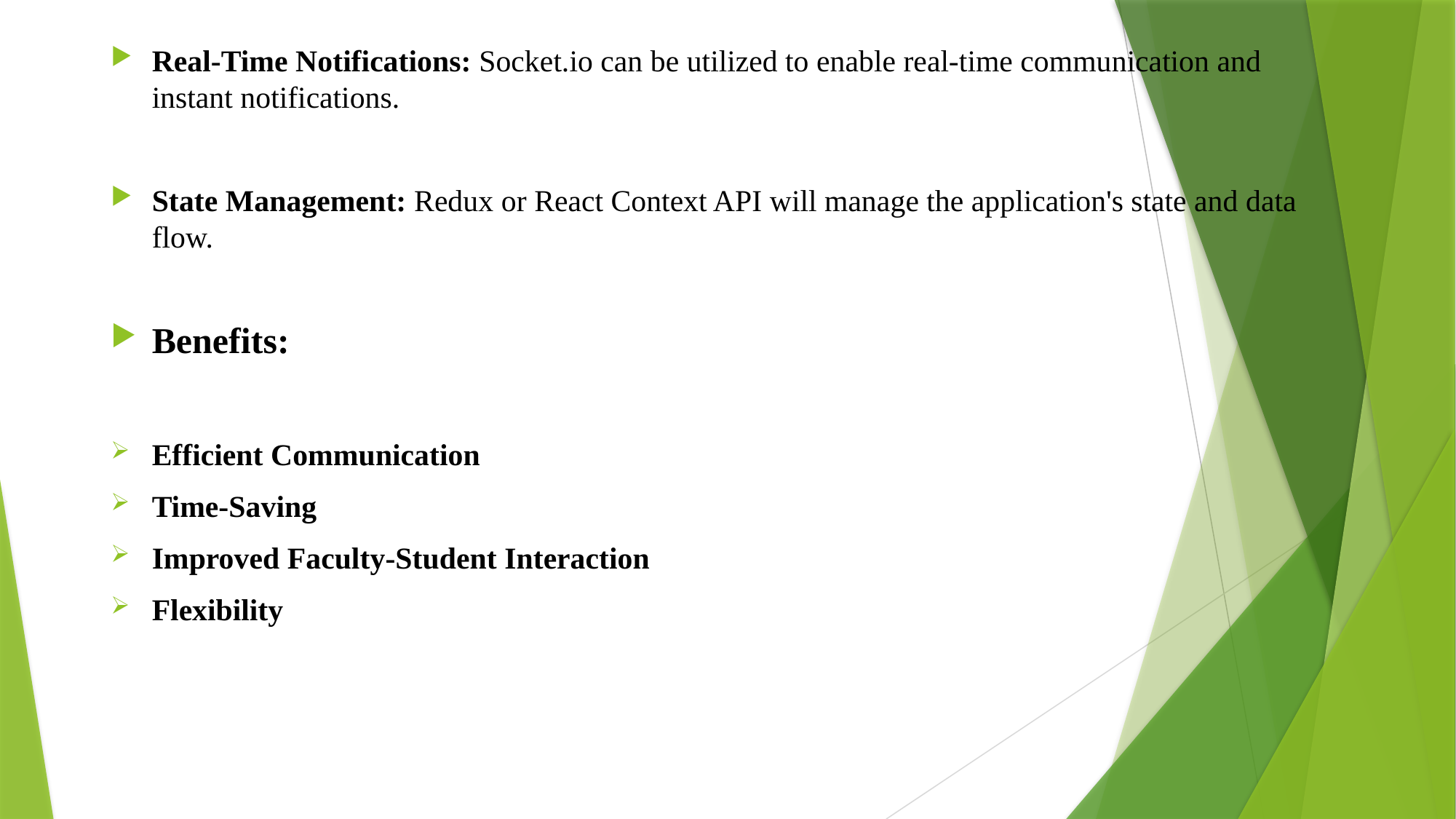

Real-Time Notifications: Socket.io can be utilized to enable real-time communication and instant notifications.

State Management: Redux or React Context API will manage the application's state and data flow.

Benefits:

Efficient Communication
Time-Saving
Improved Faculty-Student Interaction
Flexibility